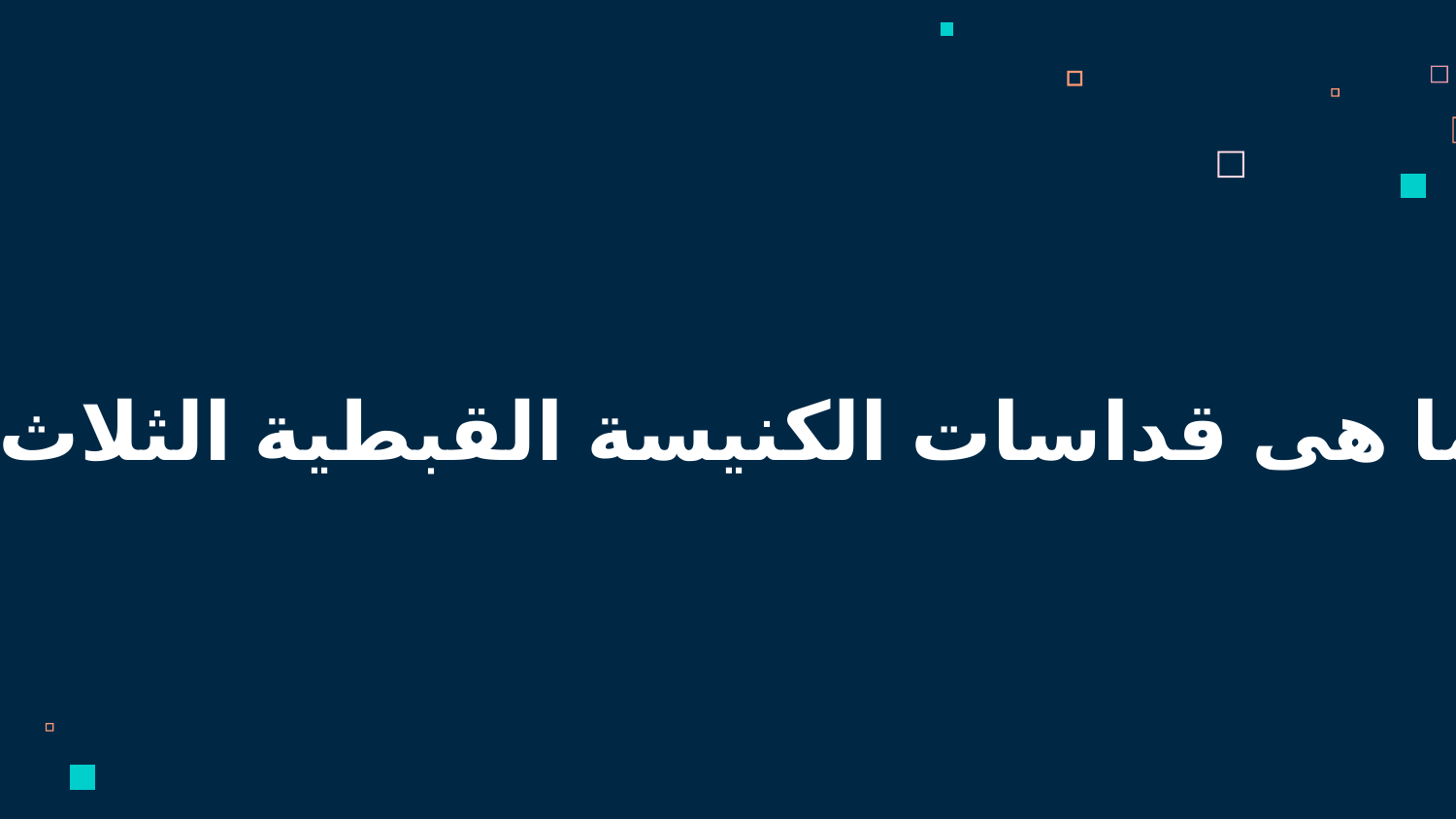

ما هى قداسات الكنيسة القبطية الثلاث ؟